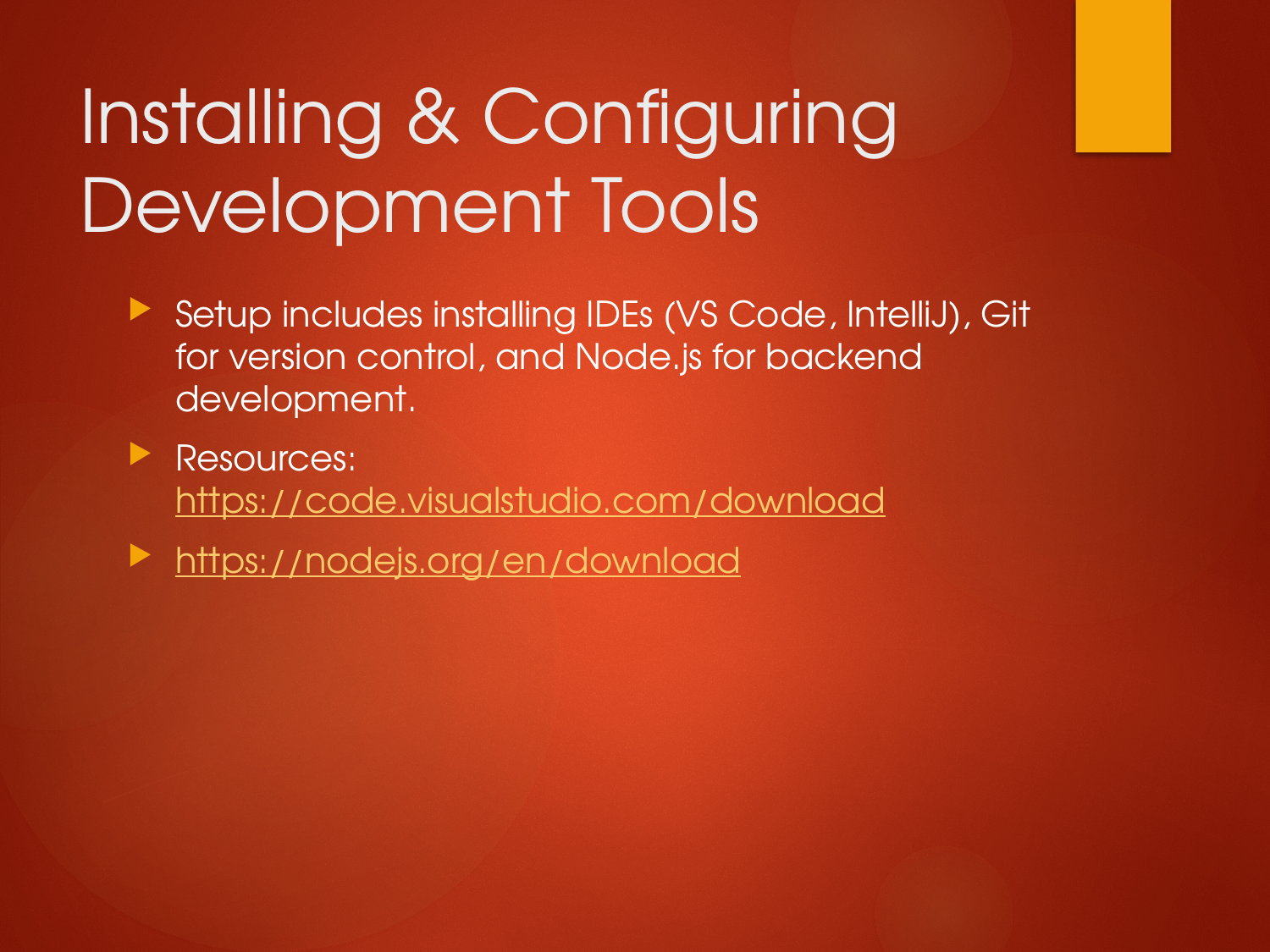

# Installing & Configuring Development Tools
Setup includes installing IDEs (VS Code, IntelliJ), Git for version control, and Node.js for backend development.
Resources: https://code.visualstudio.com/download
https://nodejs.org/en/download